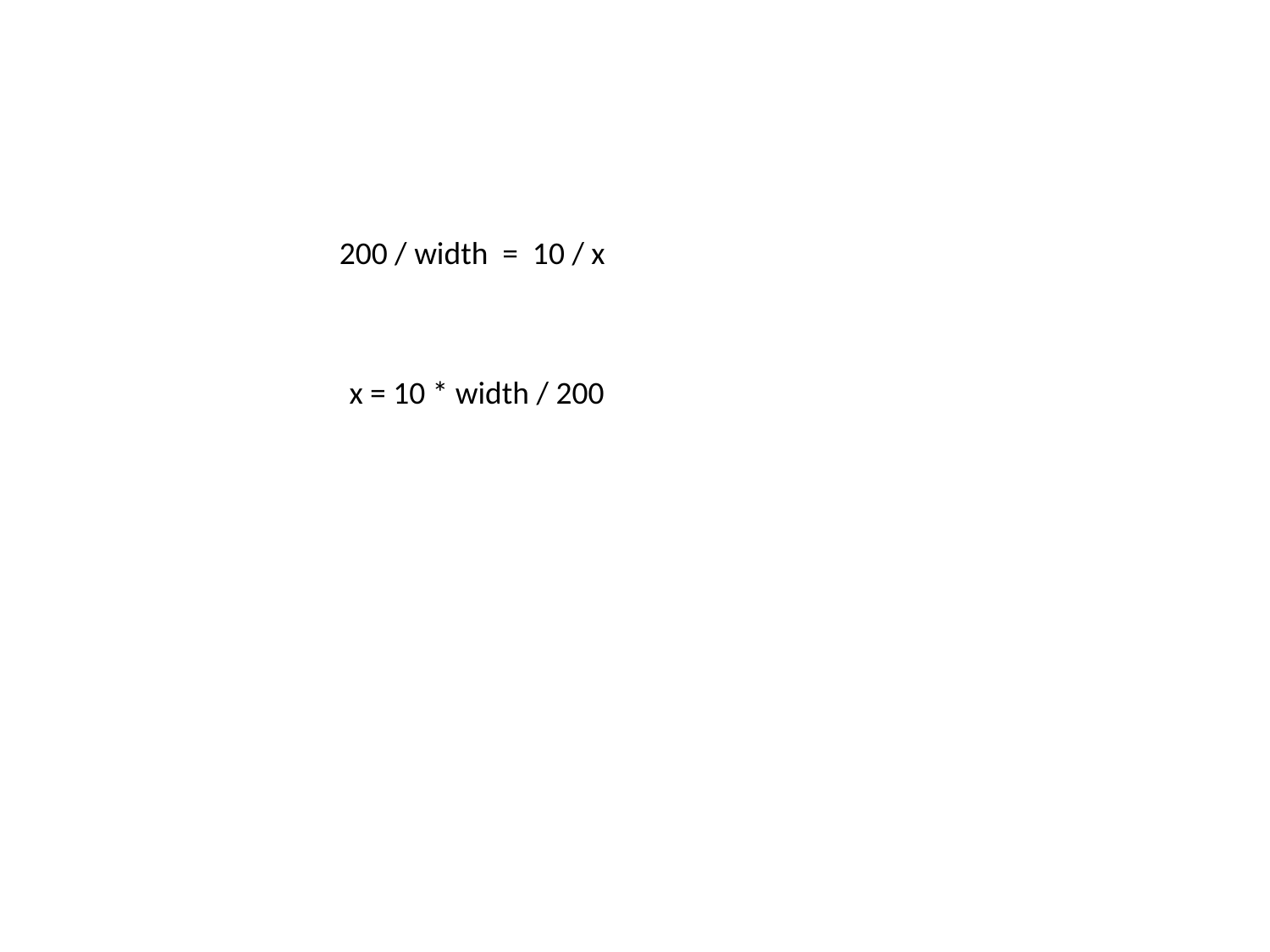

200 / width  =  10 / x
x = 10 * width / 200